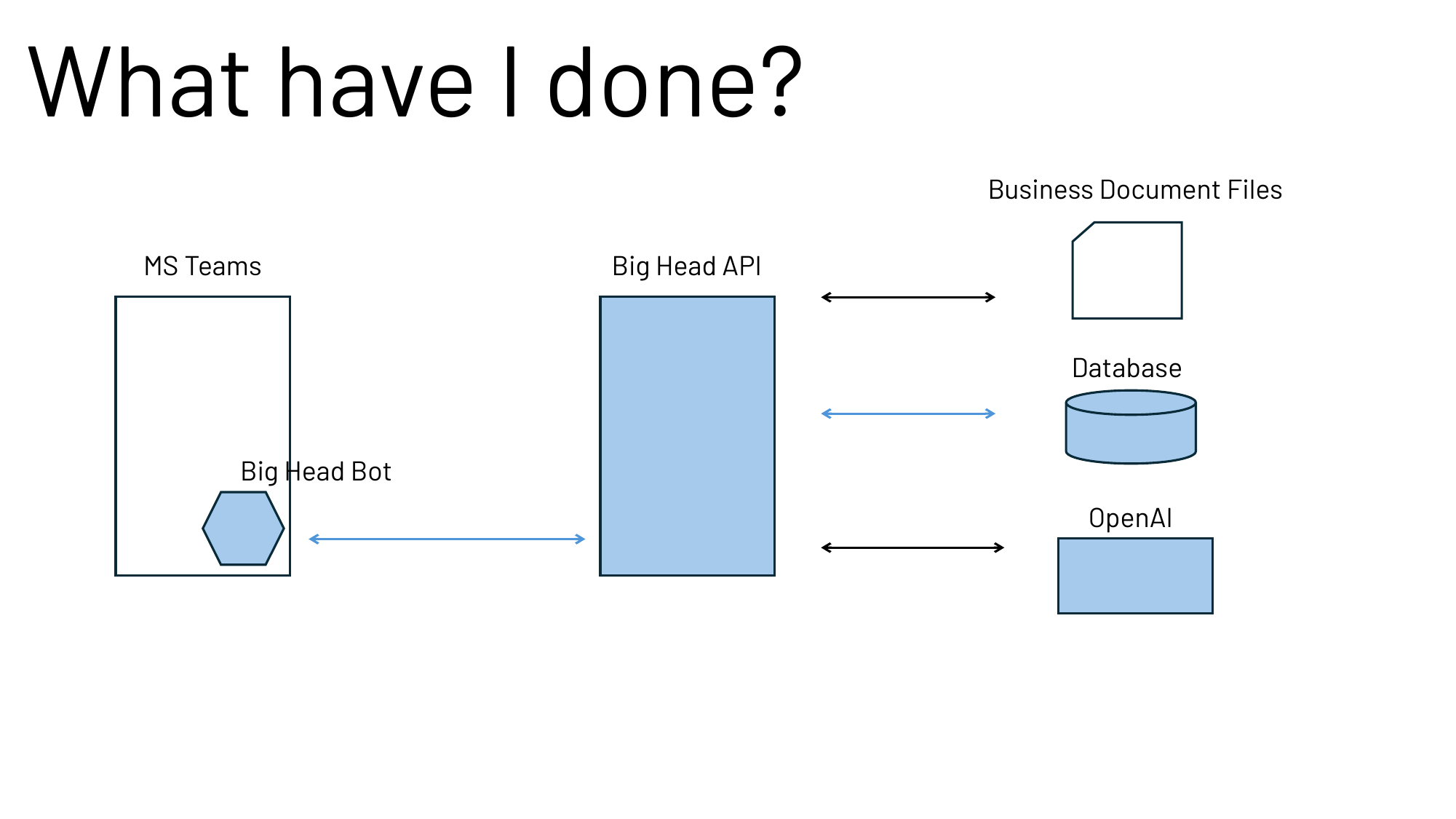

What have I done?
Business Document Files

MS Teams
Big Head API

Database

Big Head Bot

OpenAI